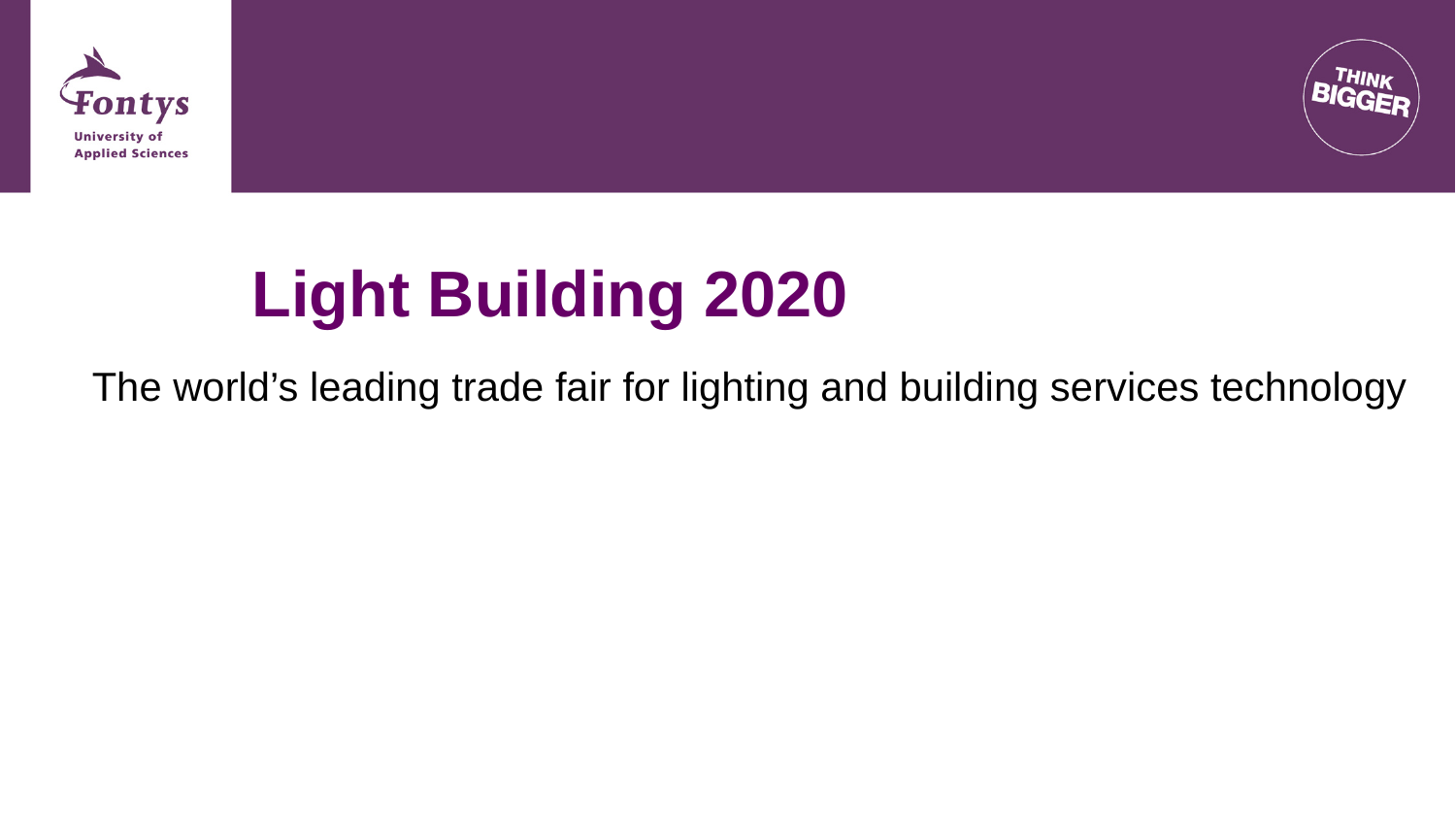

Light Building 2020
The world’s leading trade fair for lighting and building services technology